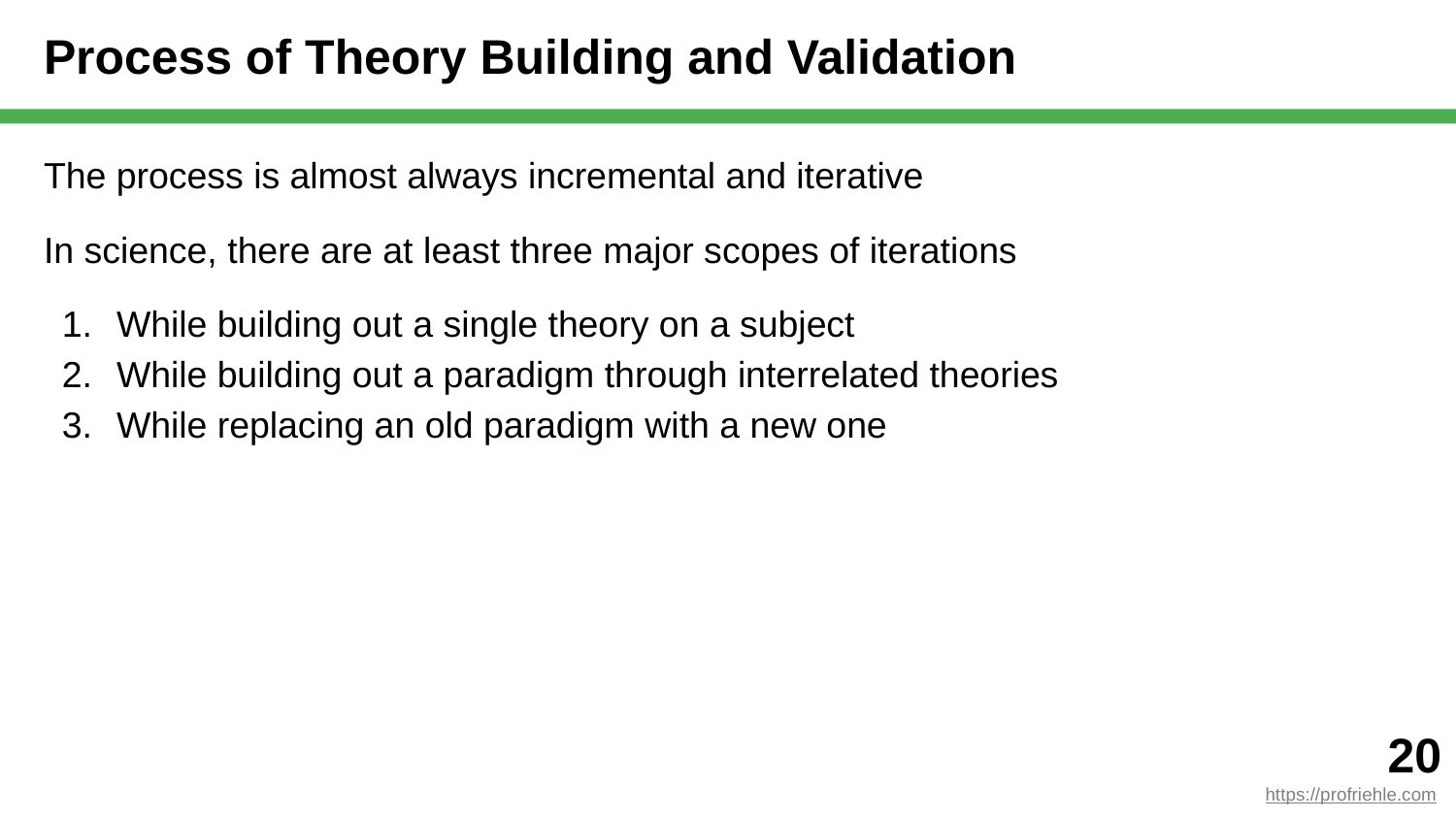

# Process of Theory Building and Validation
The process is almost always incremental and iterative
In science, there are at least three major scopes of iterations
While building out a single theory on a subject
While building out a paradigm through interrelated theories
While replacing an old paradigm with a new one
20
https://profriehle.com